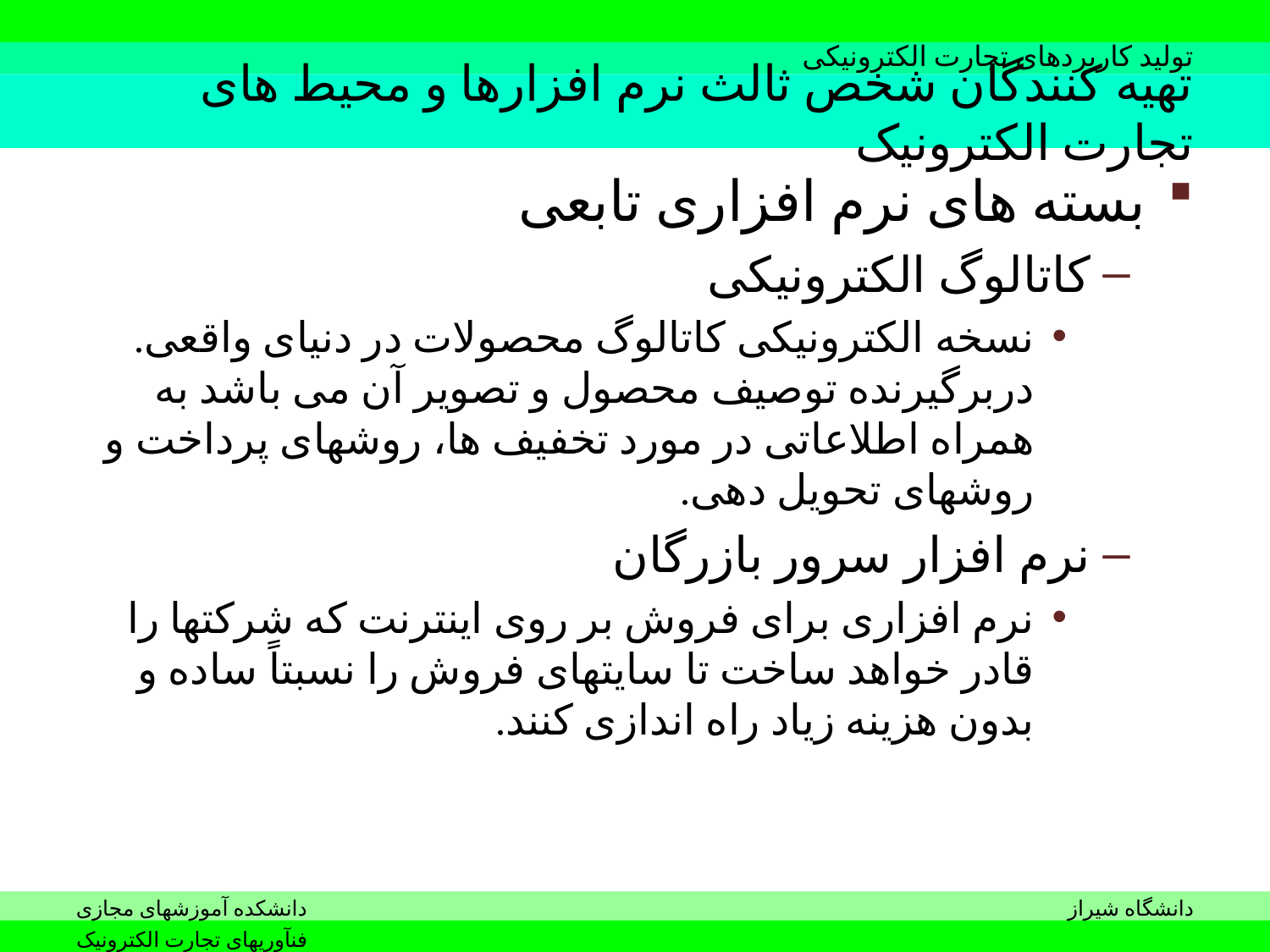

# تهیه کنندگان شخص ثالث نرم افزارها و محیط های تجارت الکترونیک
بسته های نرم افزاری تابعی
کاتالوگ الکترونیکی
نسخه الکترونیکی کاتالوگ محصولات در دنیای واقعی. دربرگیرنده توصیف محصول و تصویر آن می باشد به همراه اطلاعاتی در مورد تخفیف ها، روشهای پرداخت و روشهای تحویل دهی.
نرم افزار سرور بازرگان
نرم افزاری برای فروش بر روی اینترنت که شرکتها را قادر خواهد ساخت تا سایتهای فروش را نسبتاً ساده و بدون هزینه زیاد راه اندازی کنند.